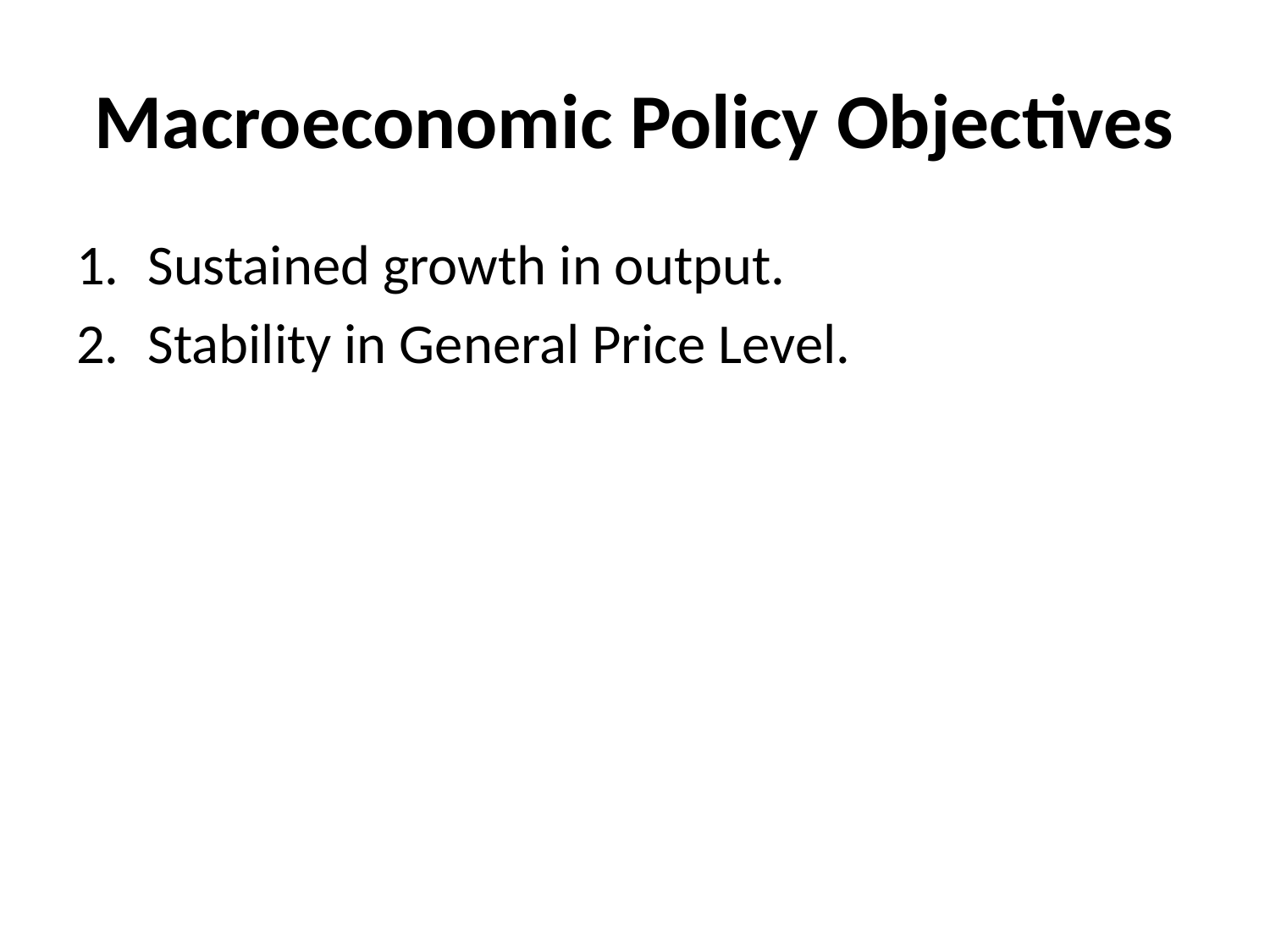

# Macroeconomic Policy Objectives
Sustained growth in output.
Stability in General Price Level.